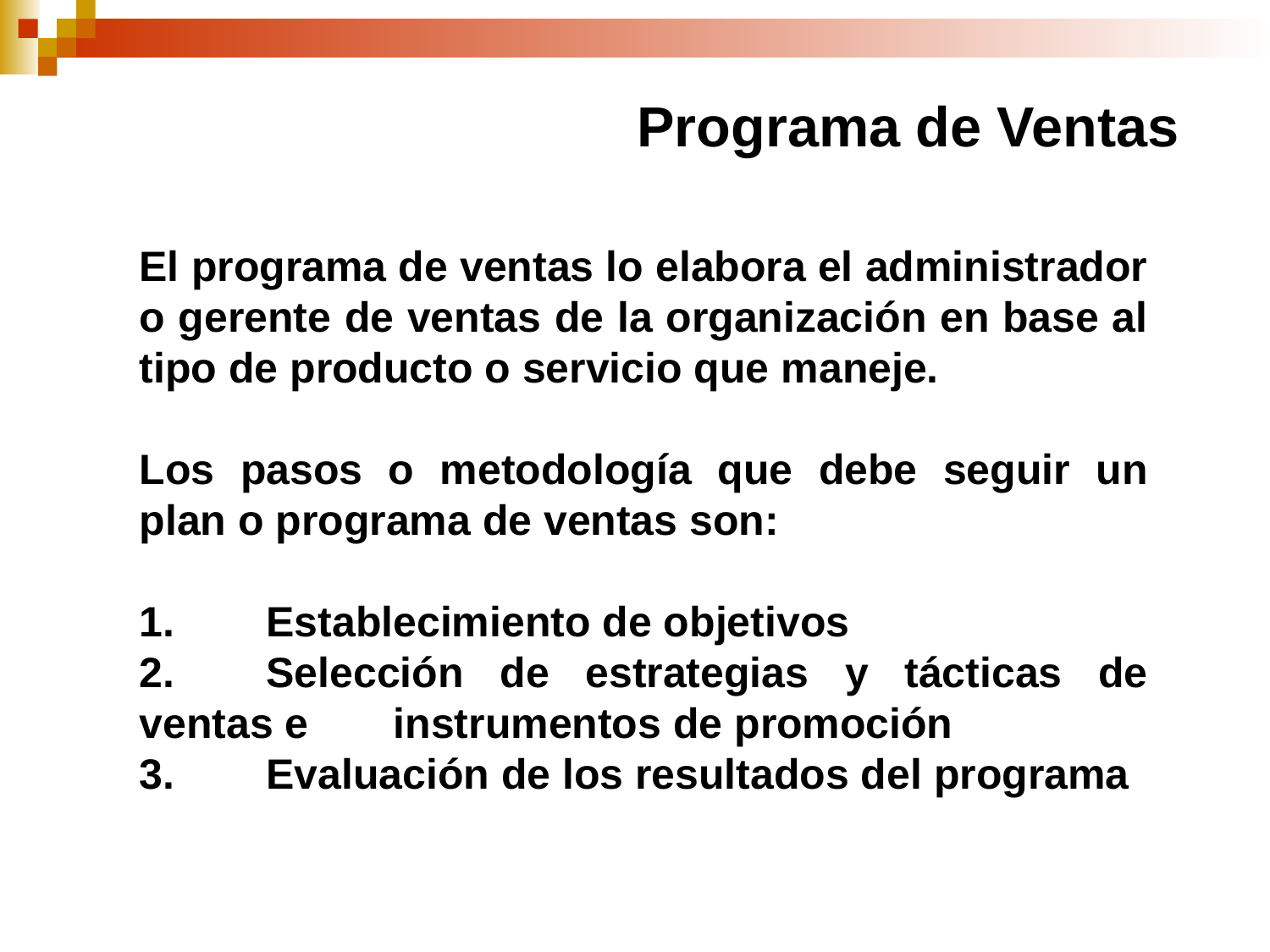

Programa de Ventas
El programa de ventas lo elabora el administrador o gerente de ventas de la organización en base al tipo de producto o servicio que maneje.

Los pasos o metodología que debe seguir un plan o programa de ventas son:

1.	Establecimiento de objetivos
2.	Selección de estrategias y tácticas de ventas e 	instrumentos de promoción
3.	Evaluación de los resultados del programa